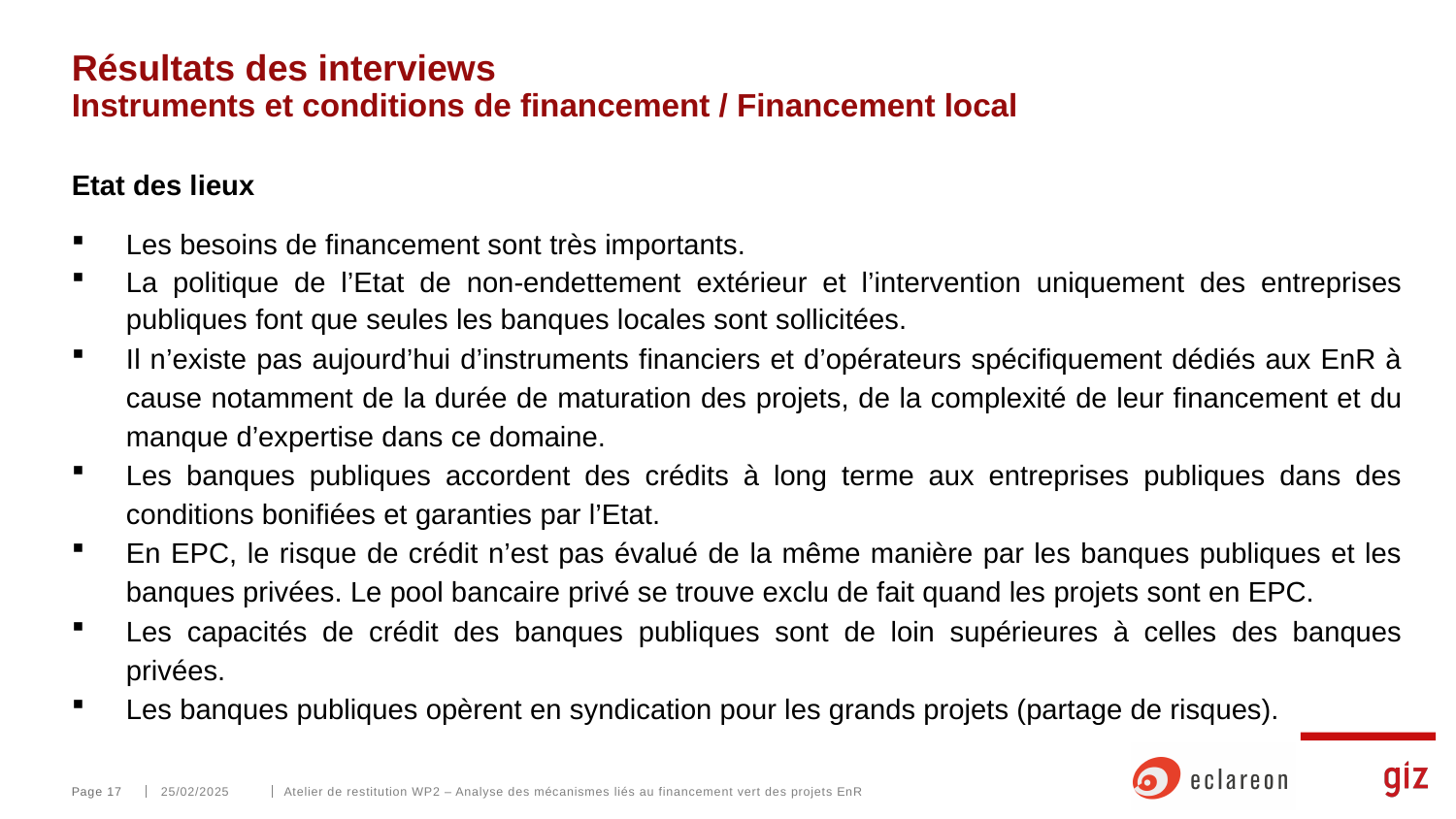

# Résultats des interviews Instruments et conditions de financement / Financement local
Etat des lieux
Les besoins de financement sont très importants.
La politique de l’Etat de non-endettement extérieur et l’intervention uniquement des entreprises publiques font que seules les banques locales sont sollicitées.
Il n’existe pas aujourd’hui d’instruments financiers et d’opérateurs spécifiquement dédiés aux EnR à cause notamment de la durée de maturation des projets, de la complexité de leur financement et du manque d’expertise dans ce domaine.
Les banques publiques accordent des crédits à long terme aux entreprises publiques dans des conditions bonifiées et garanties par l’Etat.
En EPC, le risque de crédit n’est pas évalué de la même manière par les banques publiques et les banques privées. Le pool bancaire privé se trouve exclu de fait quand les projets sont en EPC.
Les capacités de crédit des banques publiques sont de loin supérieures à celles des banques privées.
Les banques publiques opèrent en syndication pour les grands projets (partage de risques).

Page 17
25/02/2025
Atelier de restitution WP2 – Analyse des mécanismes liés au financement vert des projets EnR